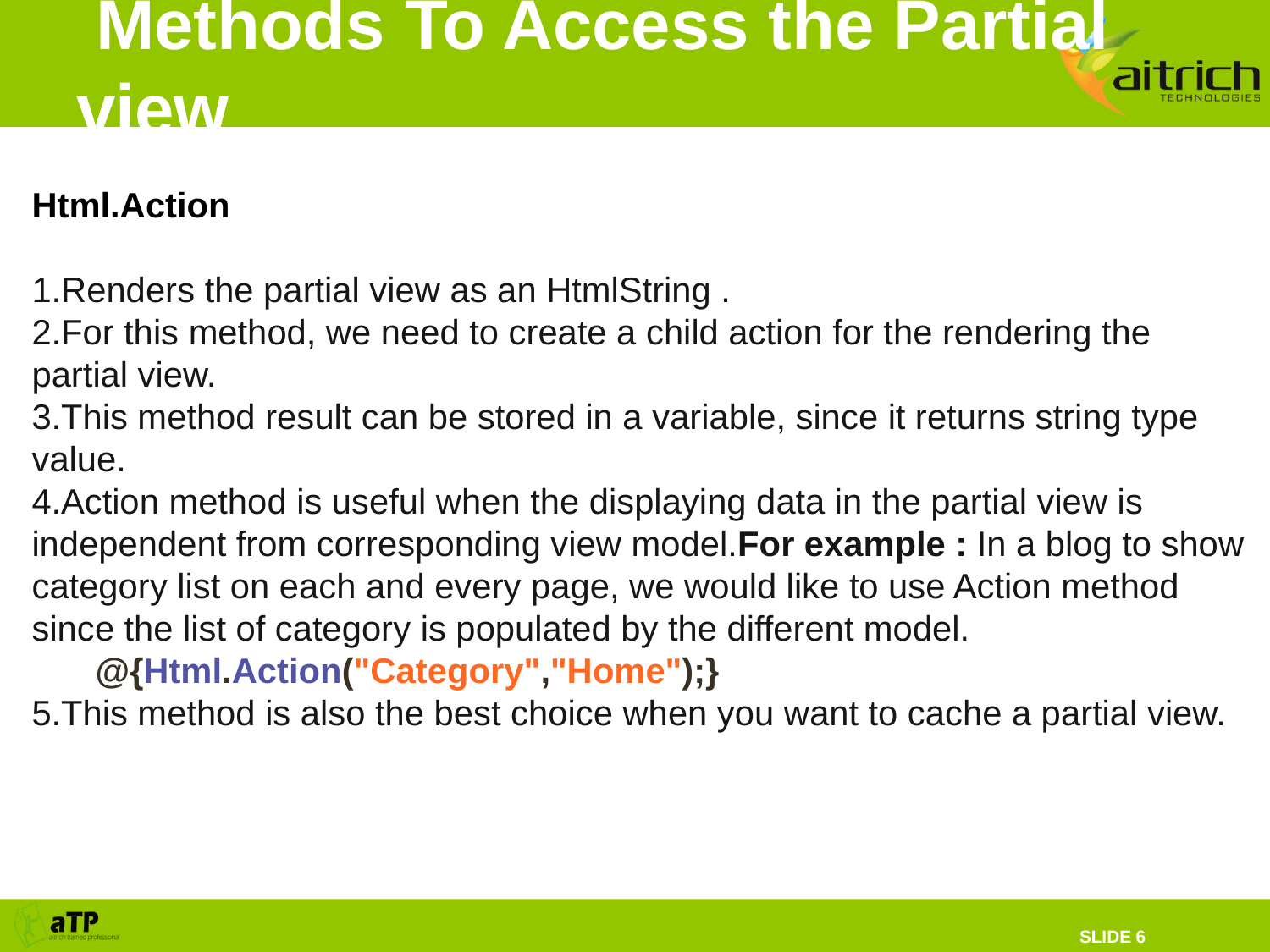

# Methods To Access the Partial view
Html.Action

Renders the partial view as an HtmlString .
For this method, we need to create a child action for the rendering the partial view.
This method result can be stored in a variable, since it returns string type value.
Action method is useful when the displaying data in the partial view is independent from corresponding view model.For example : In a blog to show category list on each and every page, we would like to use Action method since the list of category is populated by the different model.
@{Html.Action("Category","Home");}
This method is also the best choice when you want to cache a partial view.